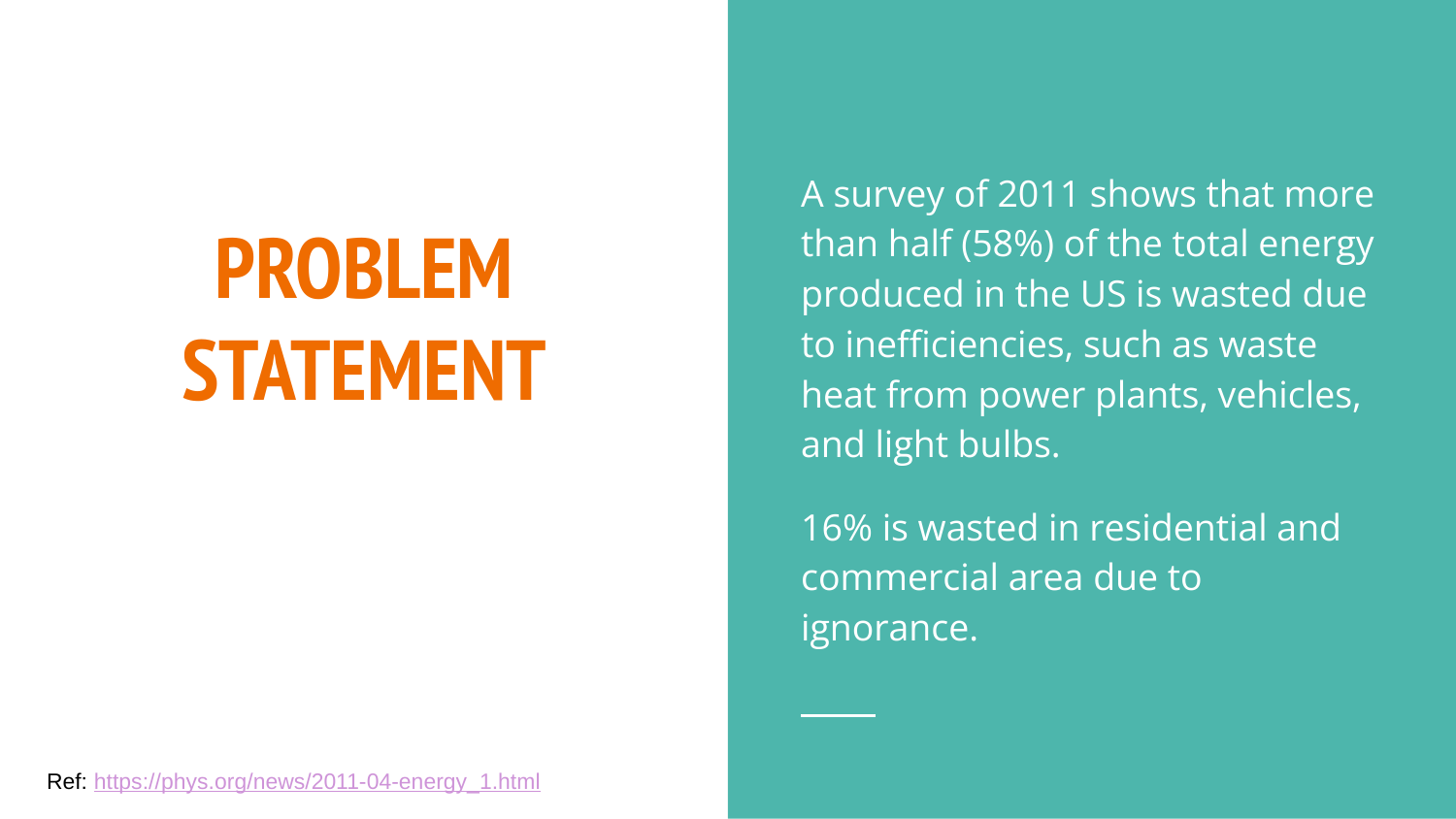

A survey of 2011 shows that more than half (58%) of the total energy produced in the US is wasted due to inefficiencies, such as waste heat from power plants, vehicles, and light bulbs.
16% is wasted in residential and commercial area due to ignorance.

# PROBLEM STATEMENT
Ref: https://phys.org/news/2011-04-energy_1.html